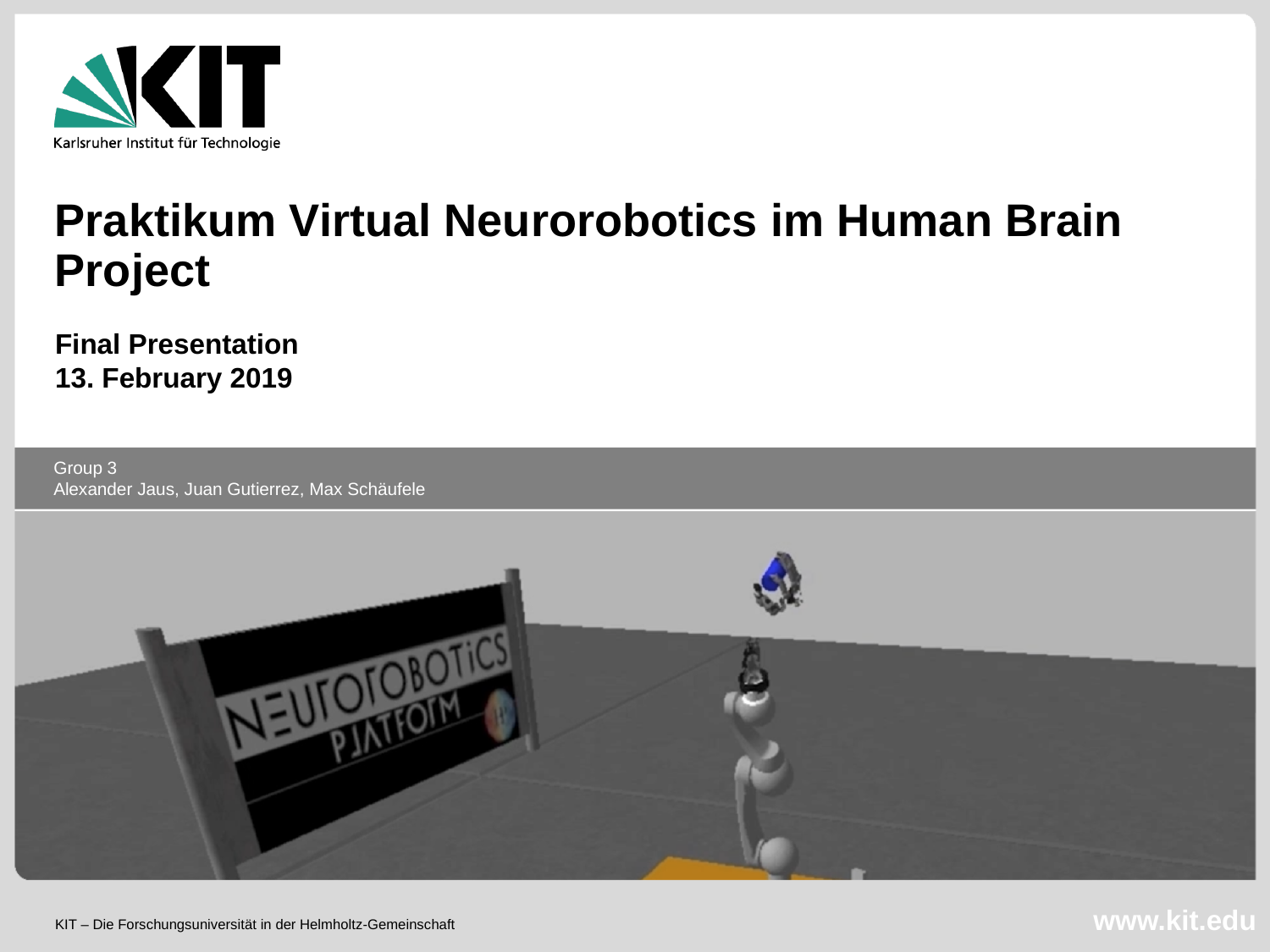

Praktikum Virtual Neurorobotics im Human Brain Project
Final Presentation
13. February 2019